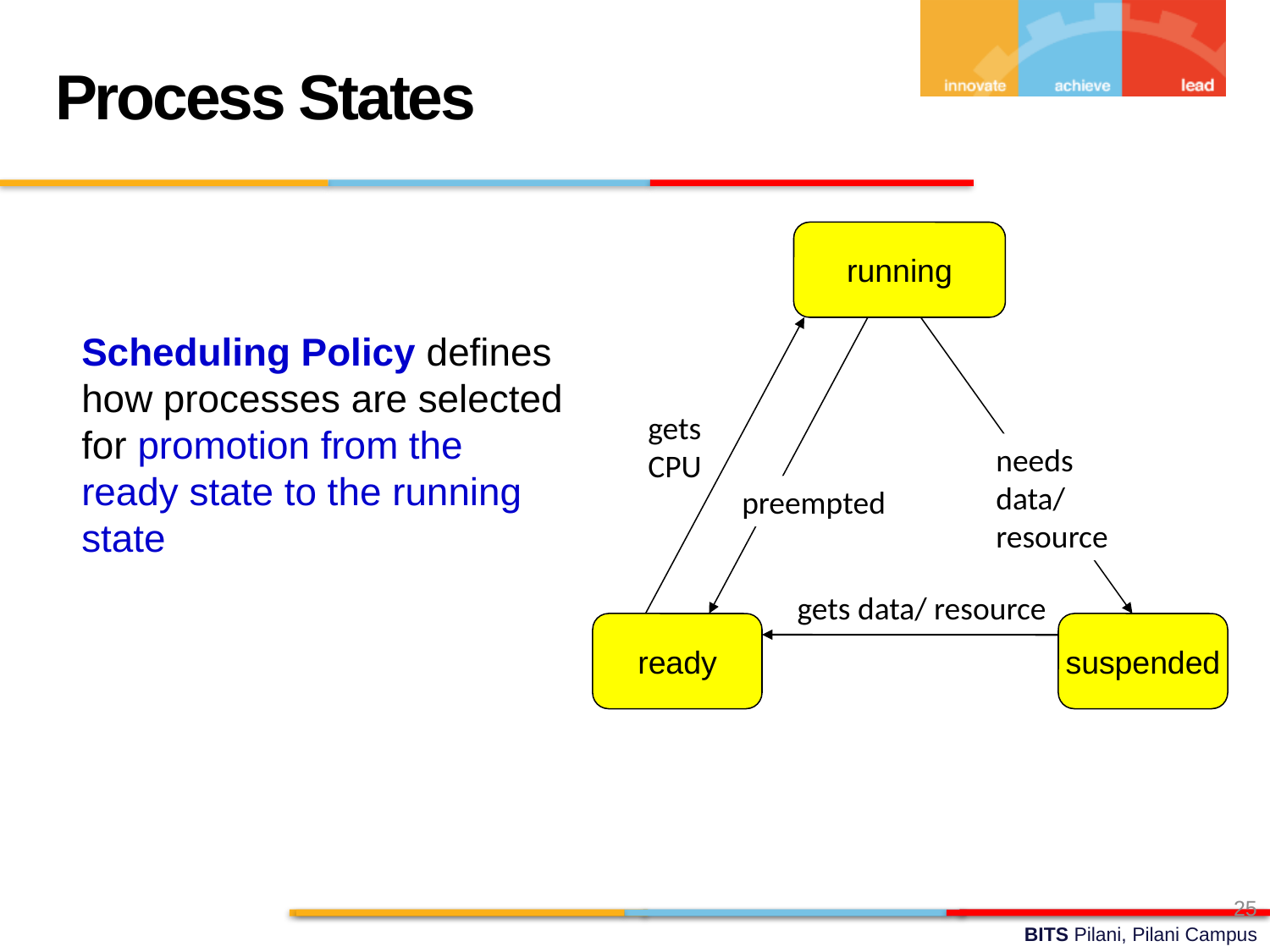

Process States

	Scheduling Policy defines how processes are selected for promotion from the ready state to the running state
running

gets
CPU
needs
data/
resource
preempted
gets data/ resource
ready
suspended
25